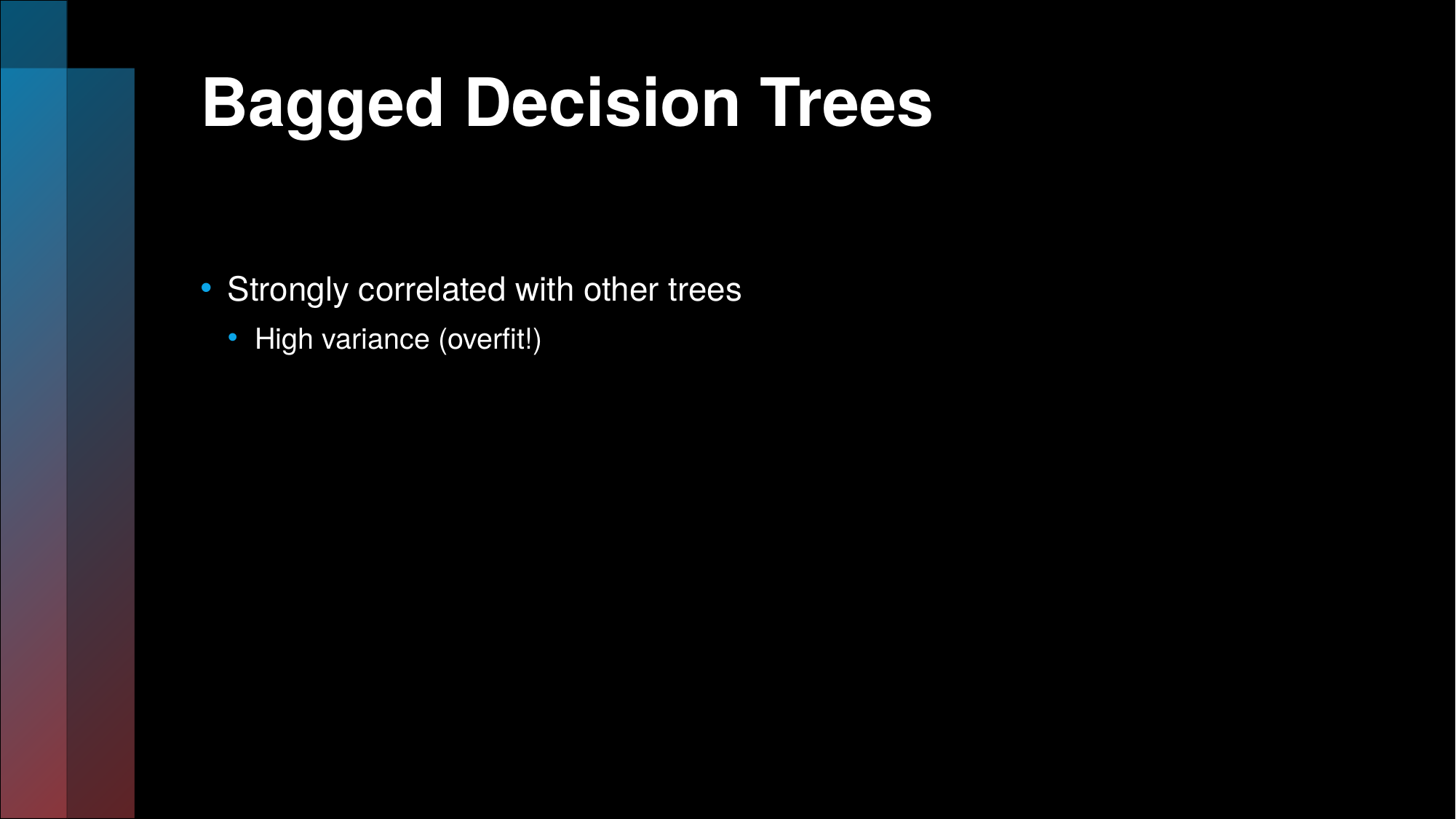

# Bagged Decision Trees
Strongly correlated with other trees
High variance (overfit!)